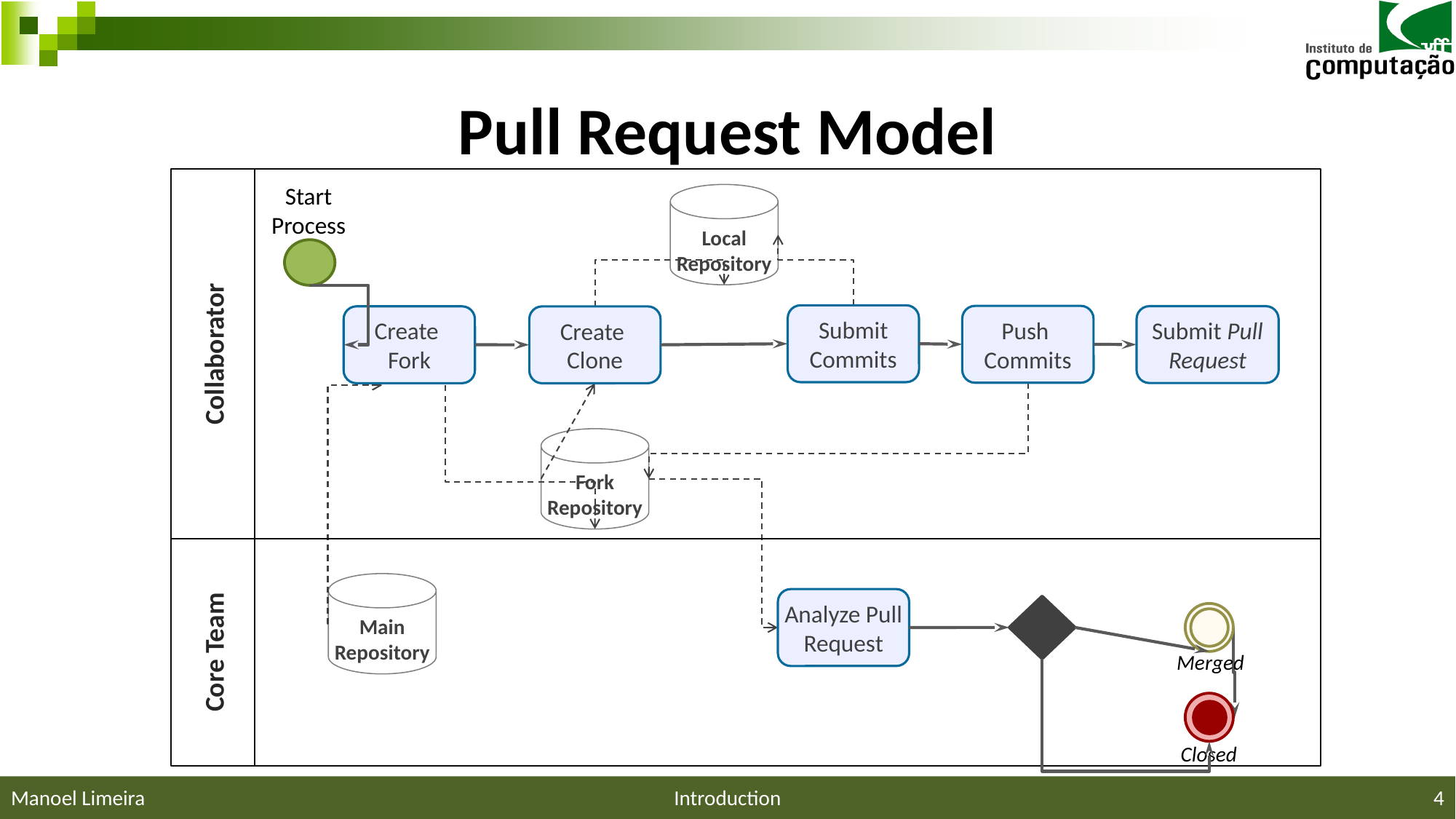

# Pull Request Model
Collaborator

Start
Process
Local Repository

Submit Commits
Push
Commits
Submit Pull Request
Create
Fork
Create
Clone
Fork Repository
Core Team

Main Repository
Analyze Pull Request

Merged

Closed
Manoel Limeira
Introduction
4